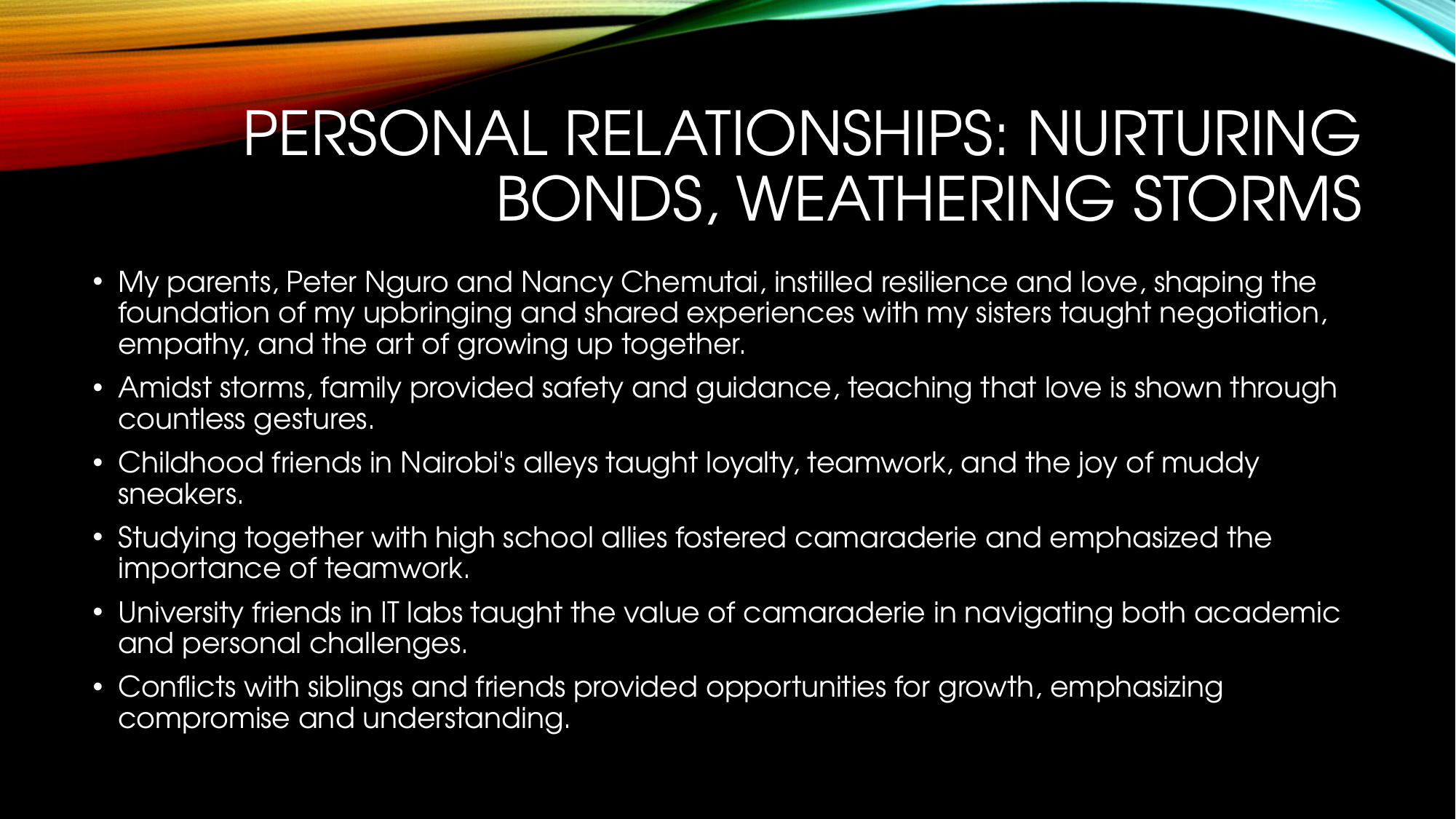

# Personal Relationships: Nurturing Bonds, Weathering Storms
My parents, Peter Nguro and Nancy Chemutai, instilled resilience and love, shaping the foundation of my upbringing and shared experiences with my sisters taught negotiation, empathy, and the art of growing up together.
Amidst storms, family provided safety and guidance, teaching that love is shown through countless gestures.
Childhood friends in Nairobi's alleys taught loyalty, teamwork, and the joy of muddy sneakers.
Studying together with high school allies fostered camaraderie and emphasized the importance of teamwork.
University friends in IT labs taught the value of camaraderie in navigating both academic and personal challenges.
Conflicts with siblings and friends provided opportunities for growth, emphasizing compromise and understanding.